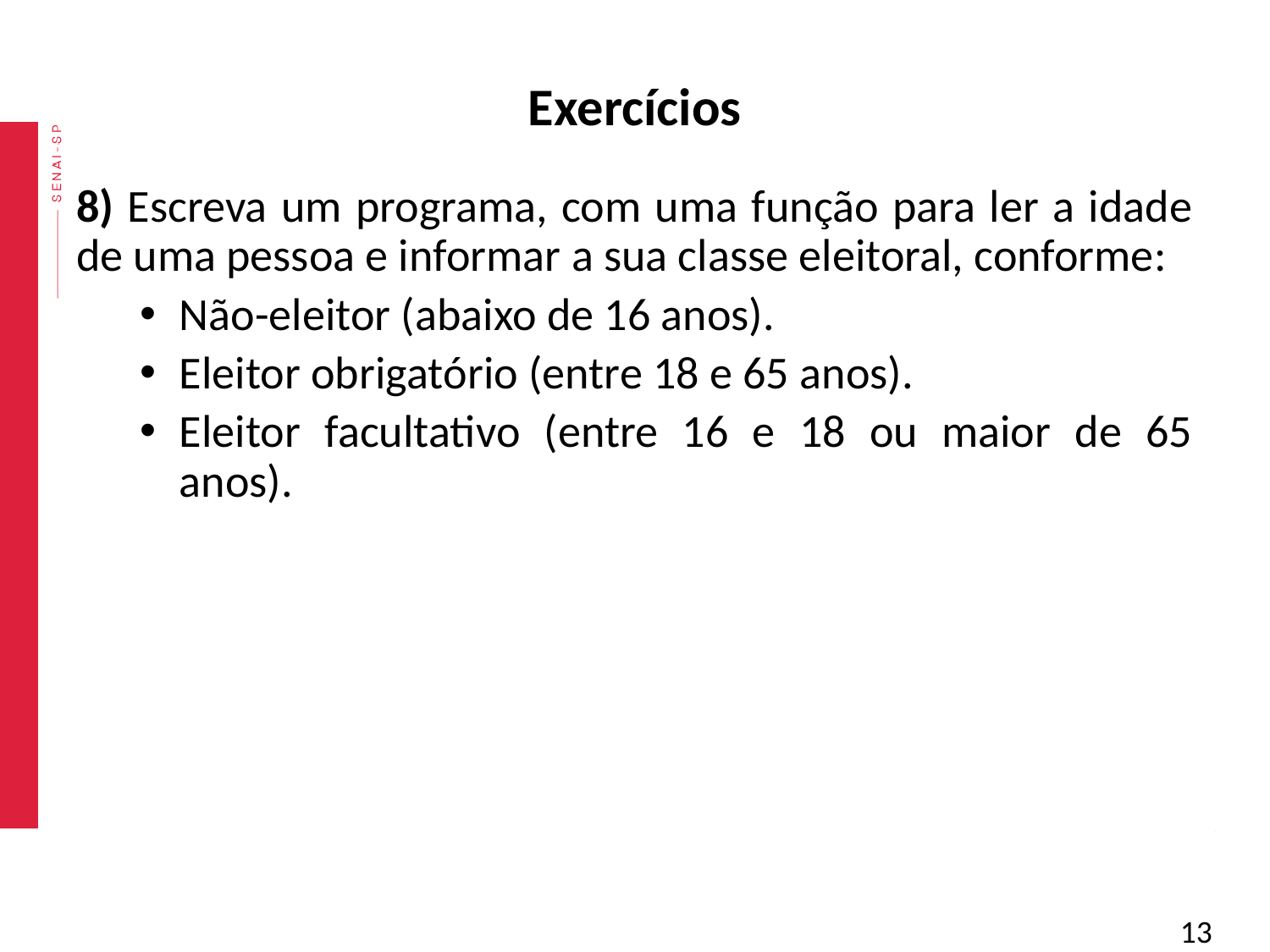

Exercícios
8) Escreva um programa, com uma função para ler a idade de uma pessoa e informar a sua classe eleitoral, conforme:
Não-eleitor (abaixo de 16 anos).
Eleitor obrigatório (entre 18 e 65 anos).
Eleitor facultativo (entre 16 e 18 ou maior de 65 anos).

13